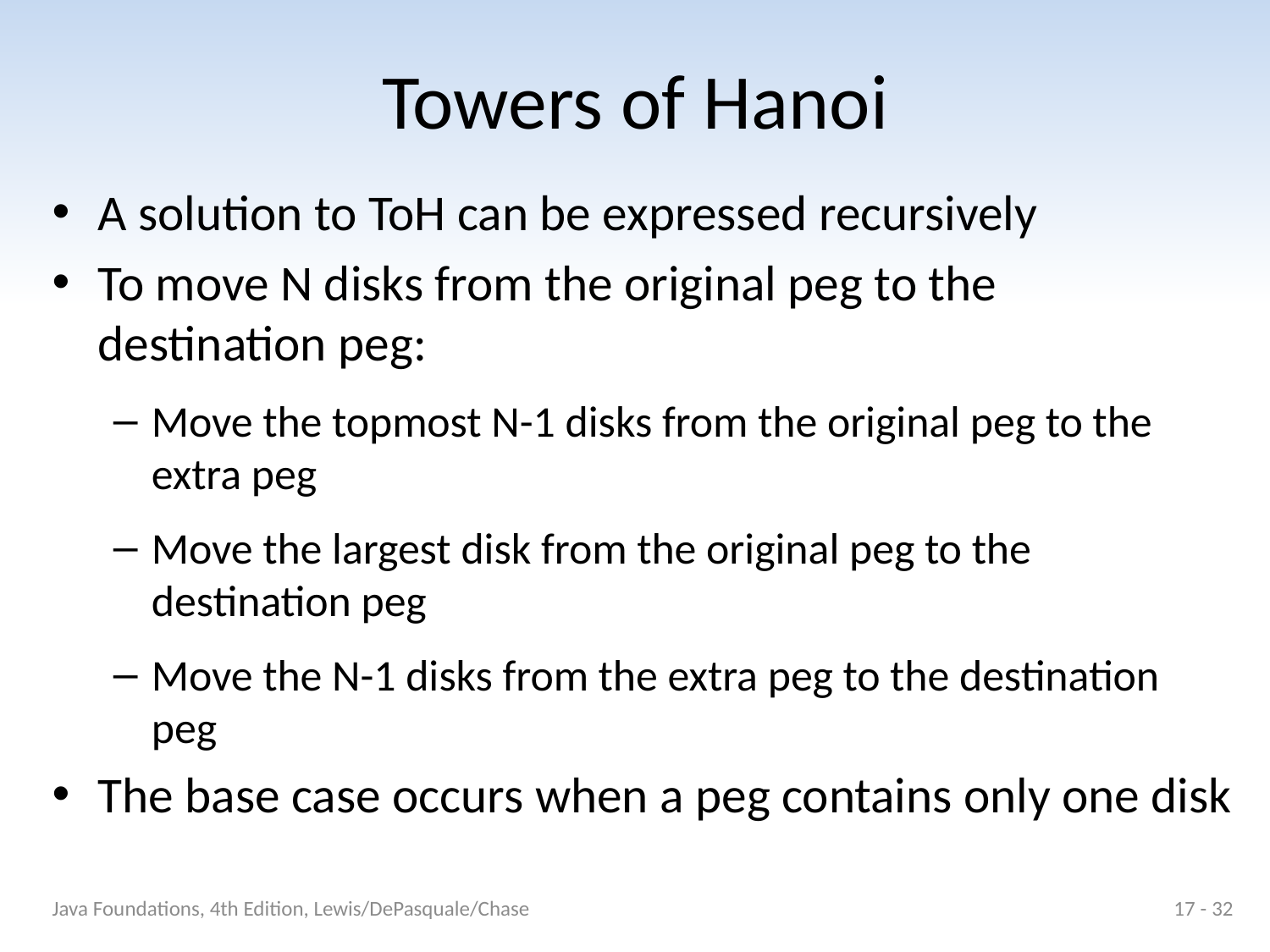

# Towers of Hanoi
A solution to ToH can be expressed recursively
To move N disks from the original peg to the destination peg:
Move the topmost N-1 disks from the original peg to the extra peg
Move the largest disk from the original peg to the destination peg
Move the N-1 disks from the extra peg to the destination peg
The base case occurs when a peg contains only one disk

Java Foundations, 4th Edition, Lewis/DePasquale/Chase
17 - 32